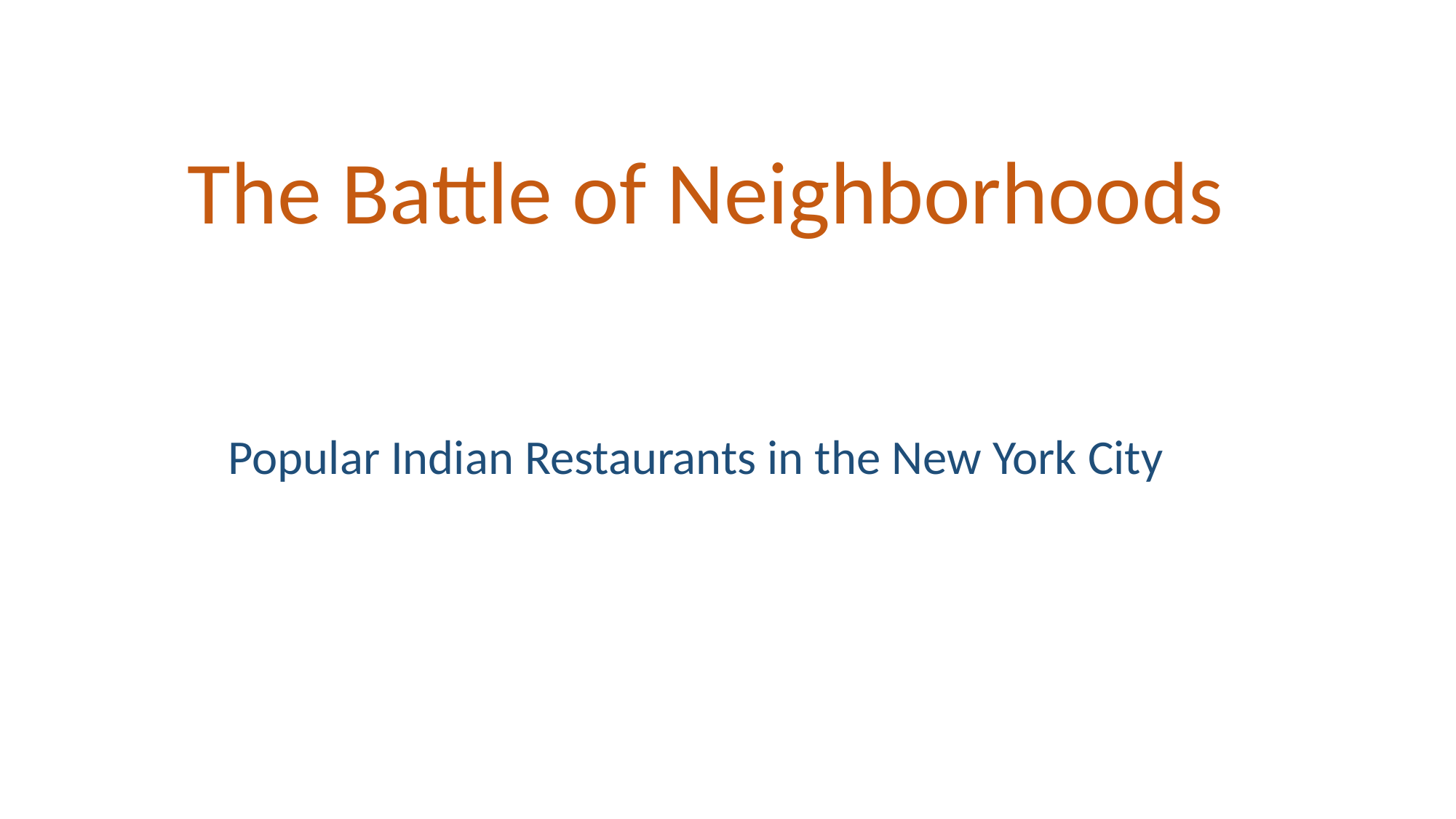

# The Battle of Neighborhoods
Popular Indian Restaurants in the New York City